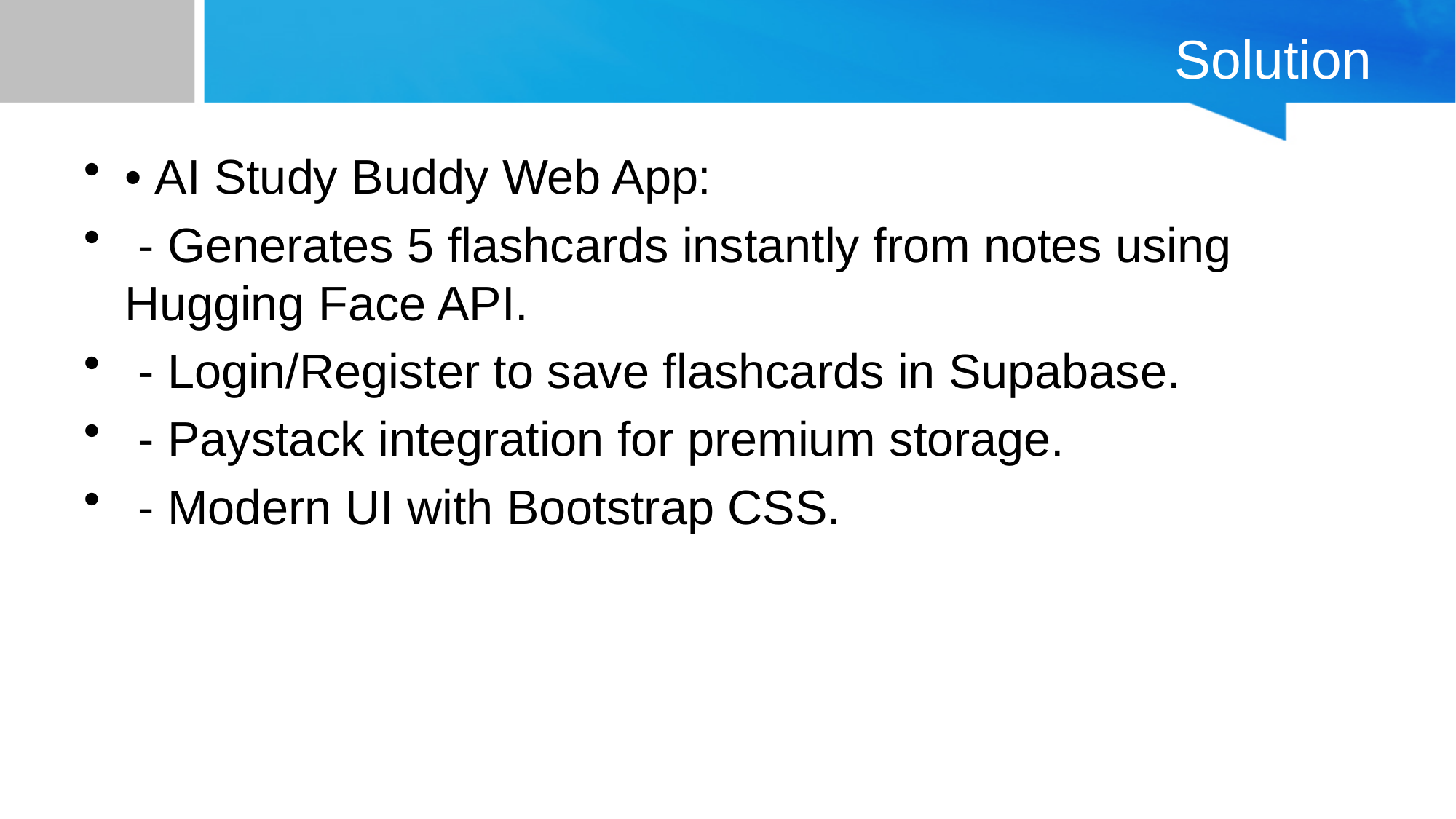

# Solution
• AI Study Buddy Web App:
 - Generates 5 flashcards instantly from notes using Hugging Face API.
 - Login/Register to save flashcards in Supabase.
 - Paystack integration for premium storage.
 - Modern UI with Bootstrap CSS.